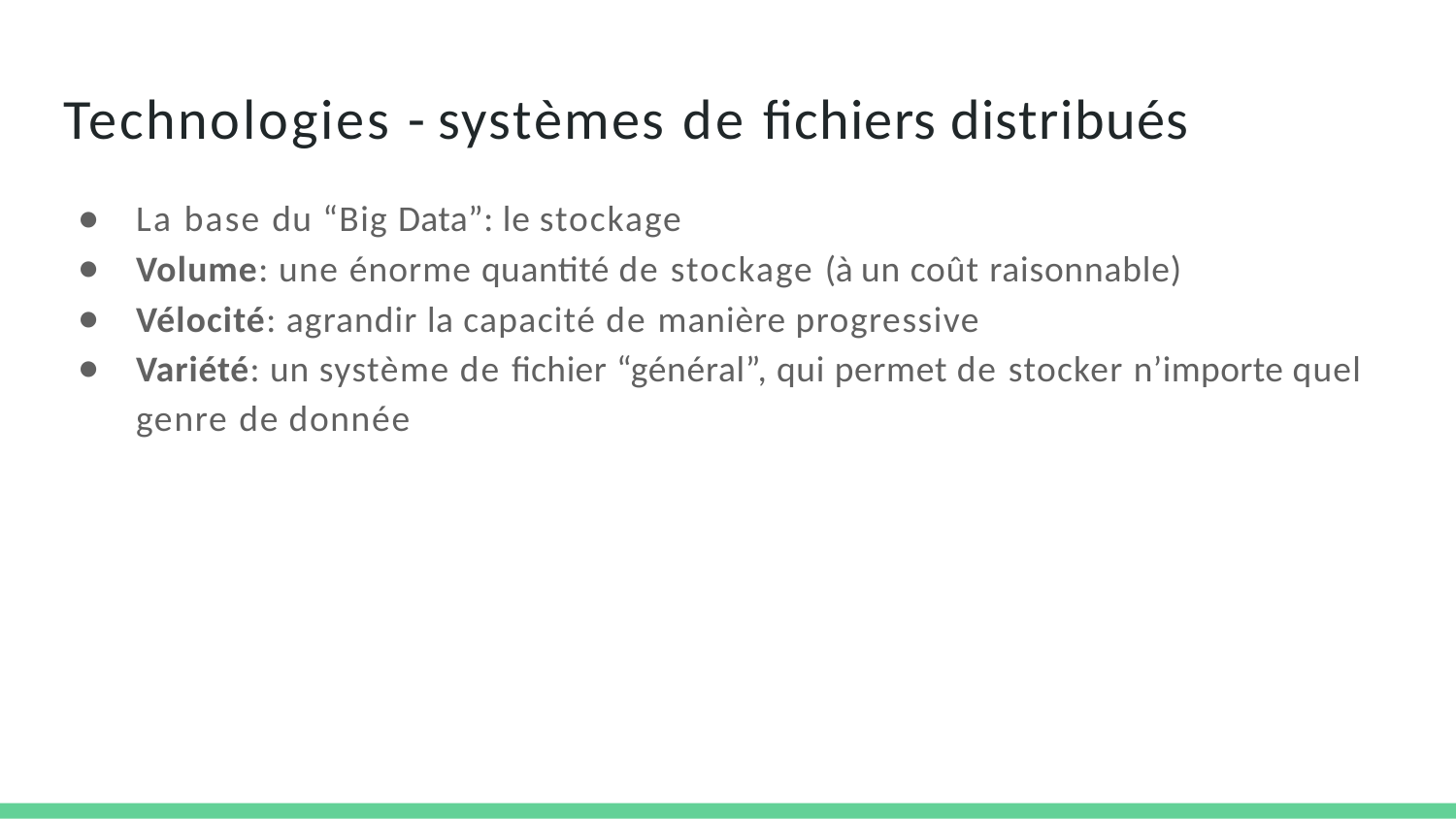

# Technologies - systèmes de fichiers distribués
La base du “Big Data”: le stockage
Volume: une énorme quantité de stockage (à un coût raisonnable)
Vélocité: agrandir la capacité de manière progressive
Variété: un système de fichier “général”, qui permet de stocker n’importe quel  genre de donnée